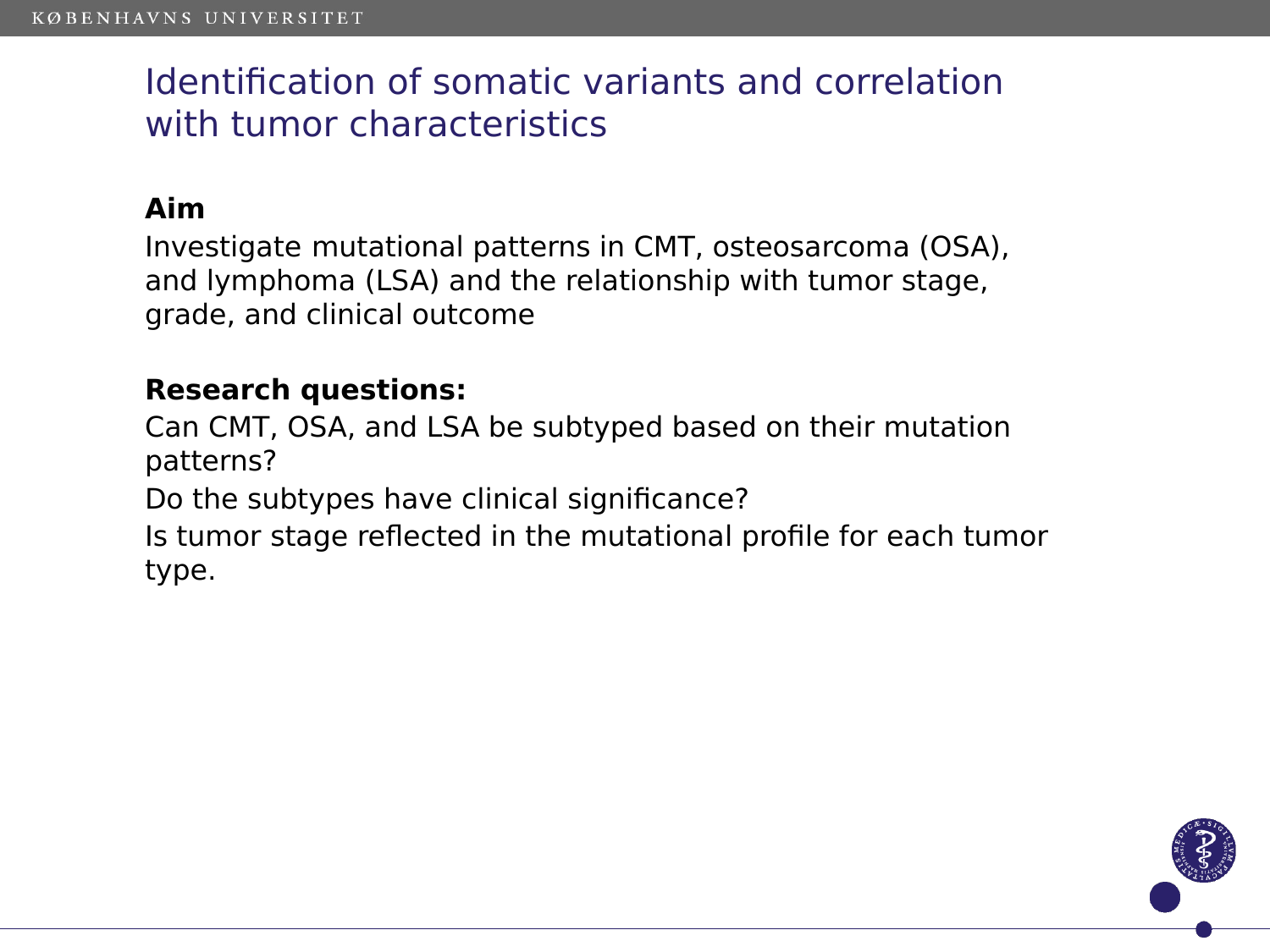

# Identification of somatic variants and correlation with tumor characteristics
Aim
Investigate mutational patterns in CMT, osteosarcoma (OSA), and lymphoma (LSA) and the relationship with tumor stage, grade, and clinical outcome

Research questions:
Can CMT, OSA, and LSA be subtyped based on their mutation patterns?
Do the subtypes have clinical significance?
Is tumor stage reflected in the mutational profile for each tumor type.